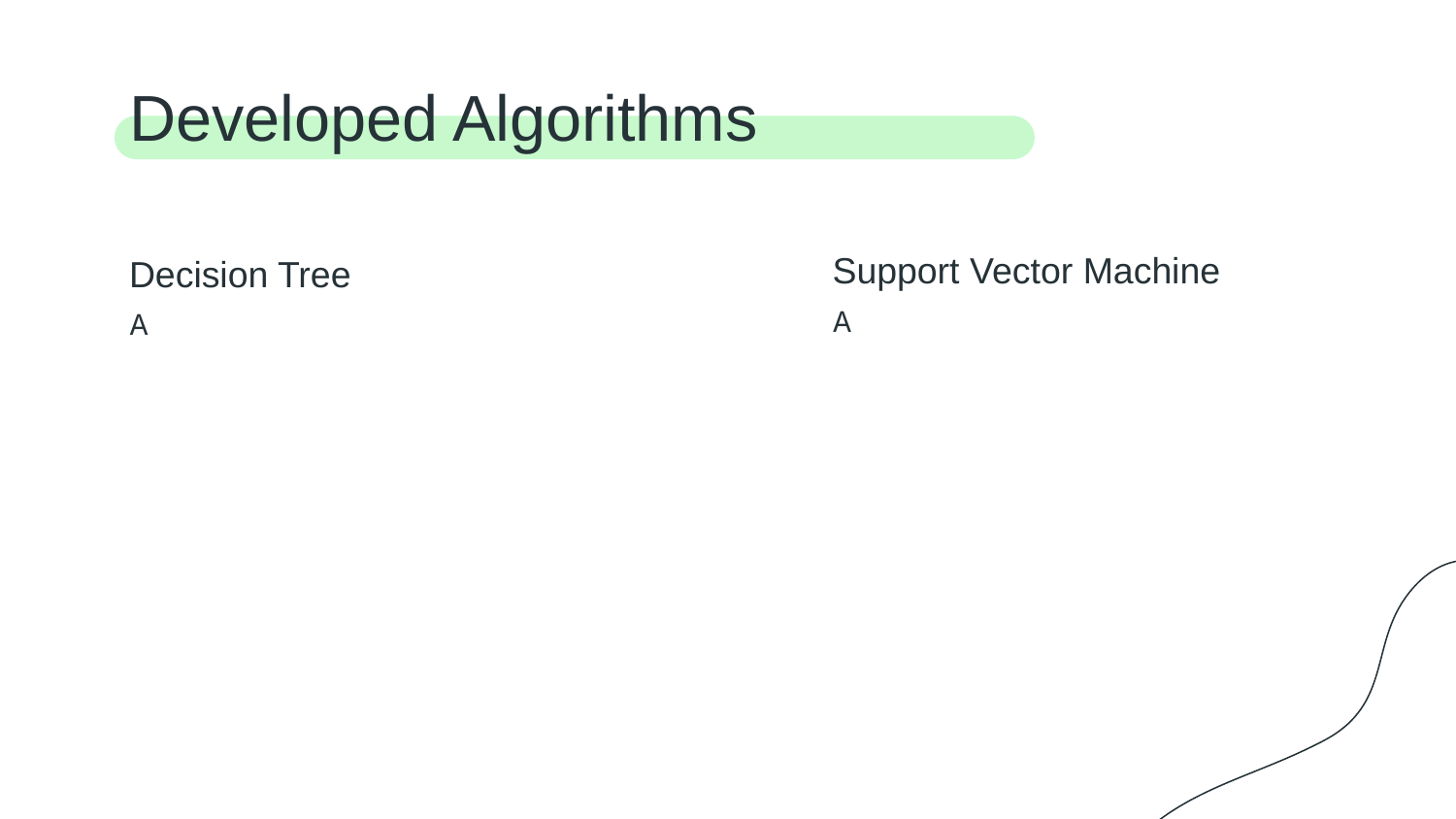

# Developed Algorithms
Support Vector Machine
Decision Tree
A
A